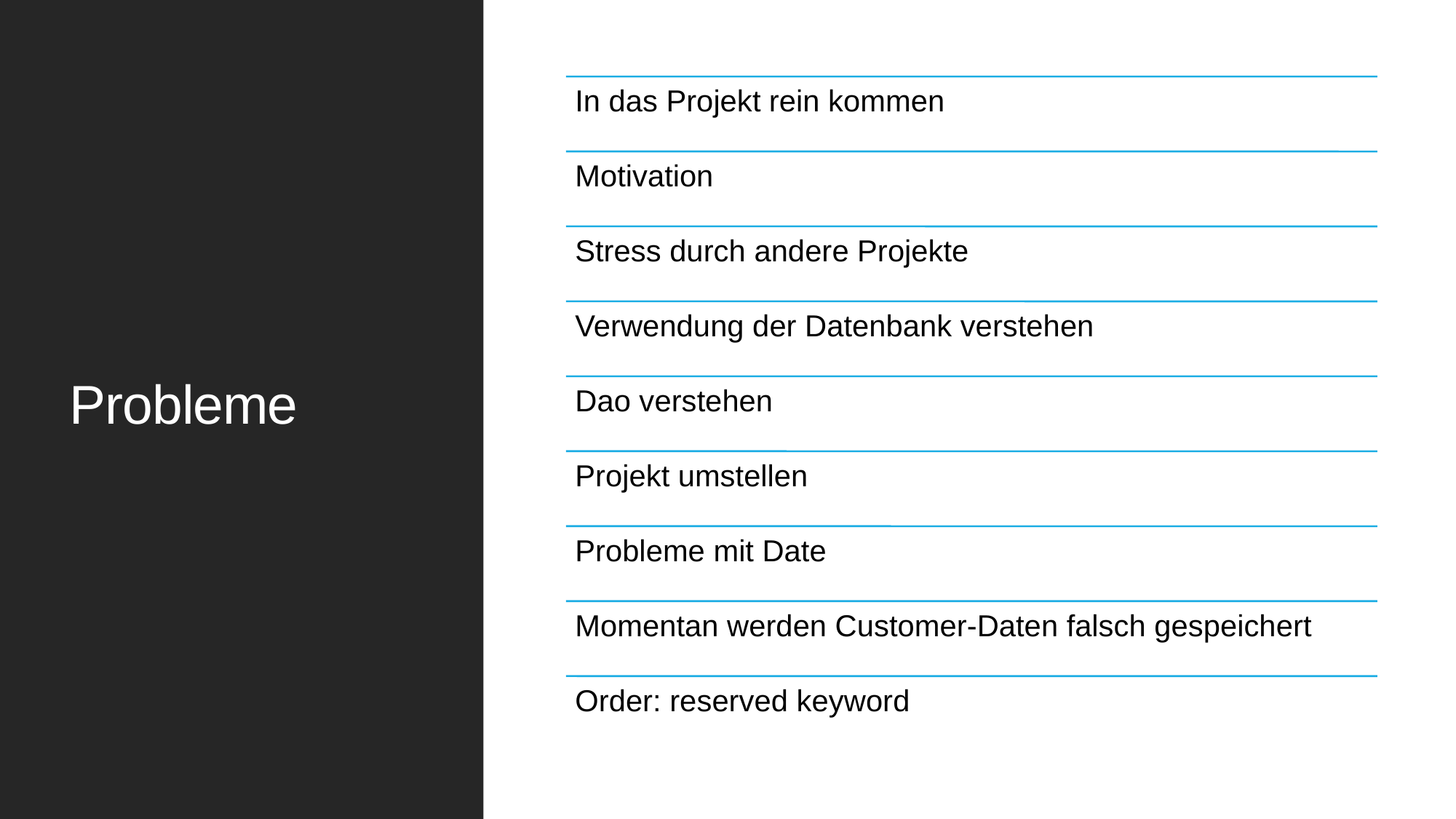

# Probleme
In das Projekt rein kommen
Motivation
Stress durch andere Projekte
Verwendung der Datenbank verstehen
Dao verstehen
Projekt umstellen
Probleme mit Date
Momentan werden Customer-Daten falsch gespeichert
Order: reserved keyword